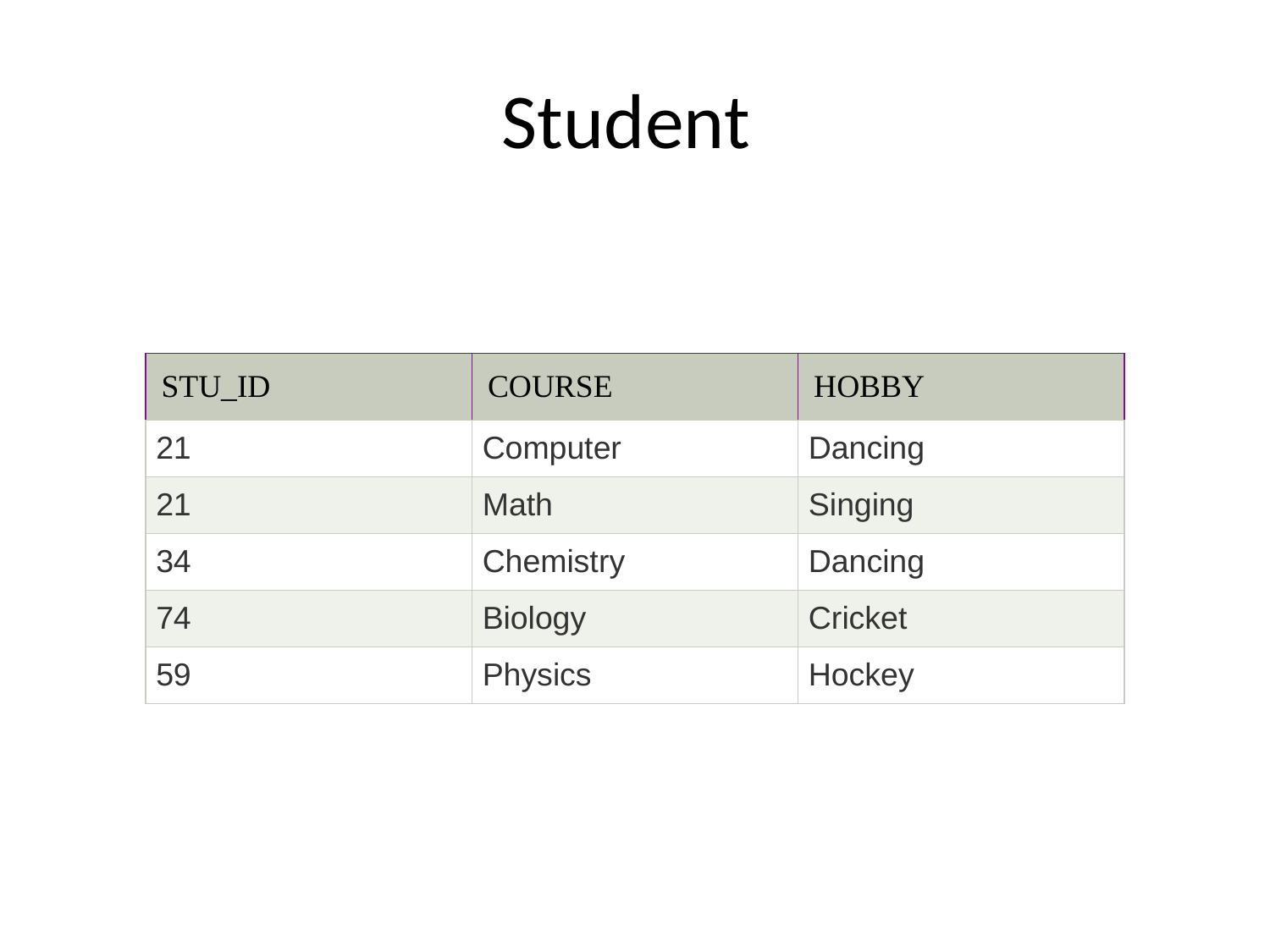

# Student
| STU\_ID | COURSE | HOBBY |
| --- | --- | --- |
| 21 | Computer | Dancing |
| 21 | Math | Singing |
| 34 | Chemistry | Dancing |
| 74 | Biology | Cricket |
| 59 | Physics | Hockey |